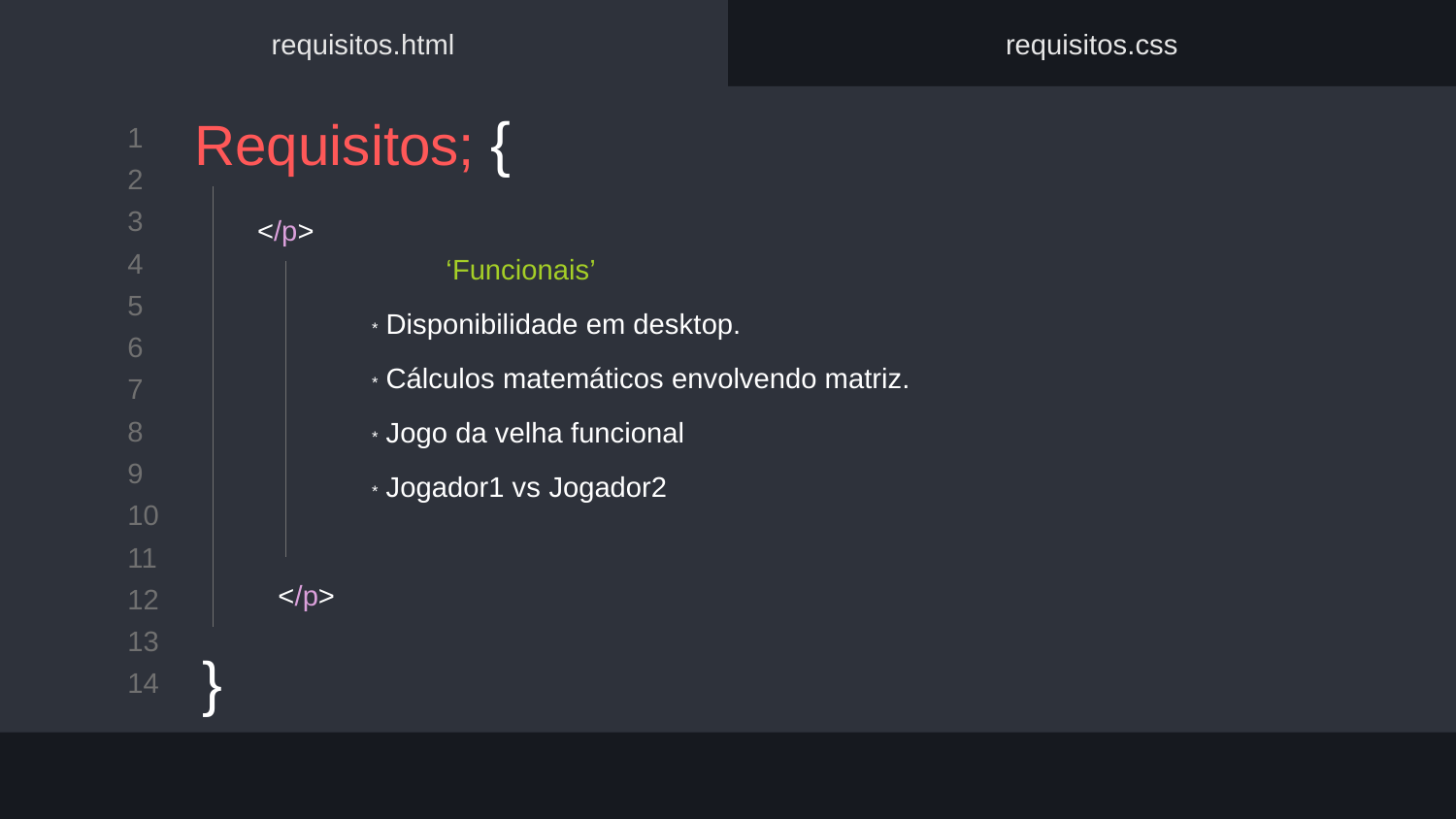

requisitos.html
requisitos.css
# Requisitos; {
}
</p>
</p>
	‘Funcionais’
* Disponibilidade em desktop.
* Cálculos matemáticos envolvendo matriz.
* Jogo da velha funcional
* Jogador1 vs Jogador2